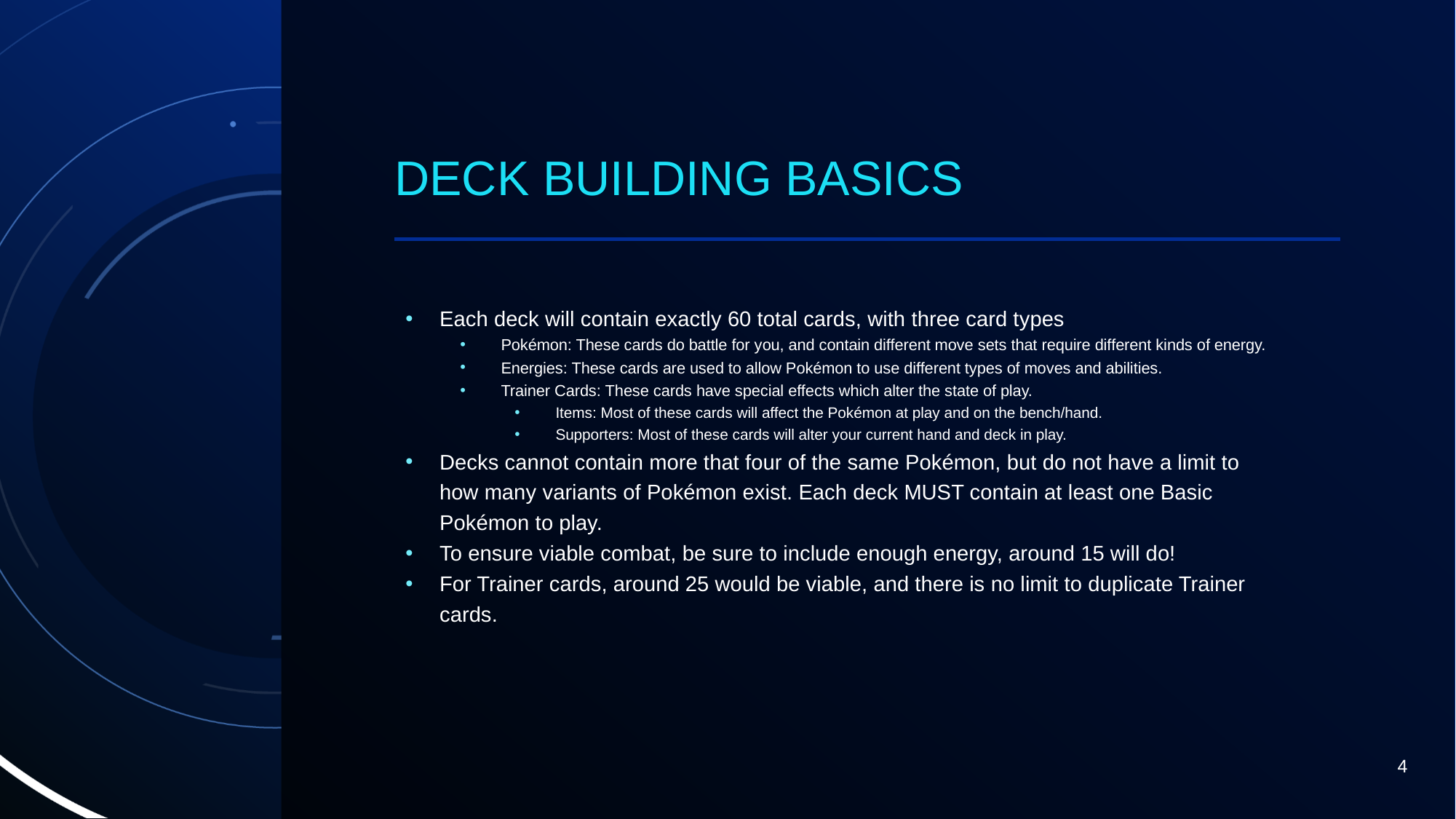

# Deck building basics
Each deck will contain exactly 60 total cards, with three card types
Pokémon: These cards do battle for you, and contain different move sets that require different kinds of energy.
Energies: These cards are used to allow Pokémon to use different types of moves and abilities.
Trainer Cards: These cards have special effects which alter the state of play.
Items: Most of these cards will affect the Pokémon at play and on the bench/hand.
Supporters: Most of these cards will alter your current hand and deck in play.
Decks cannot contain more that four of the same Pokémon, but do not have a limit to how many variants of Pokémon exist. Each deck MUST contain at least one Basic Pokémon to play.
To ensure viable combat, be sure to include enough energy, around 15 will do!
For Trainer cards, around 25 would be viable, and there is no limit to duplicate Trainer cards.
4